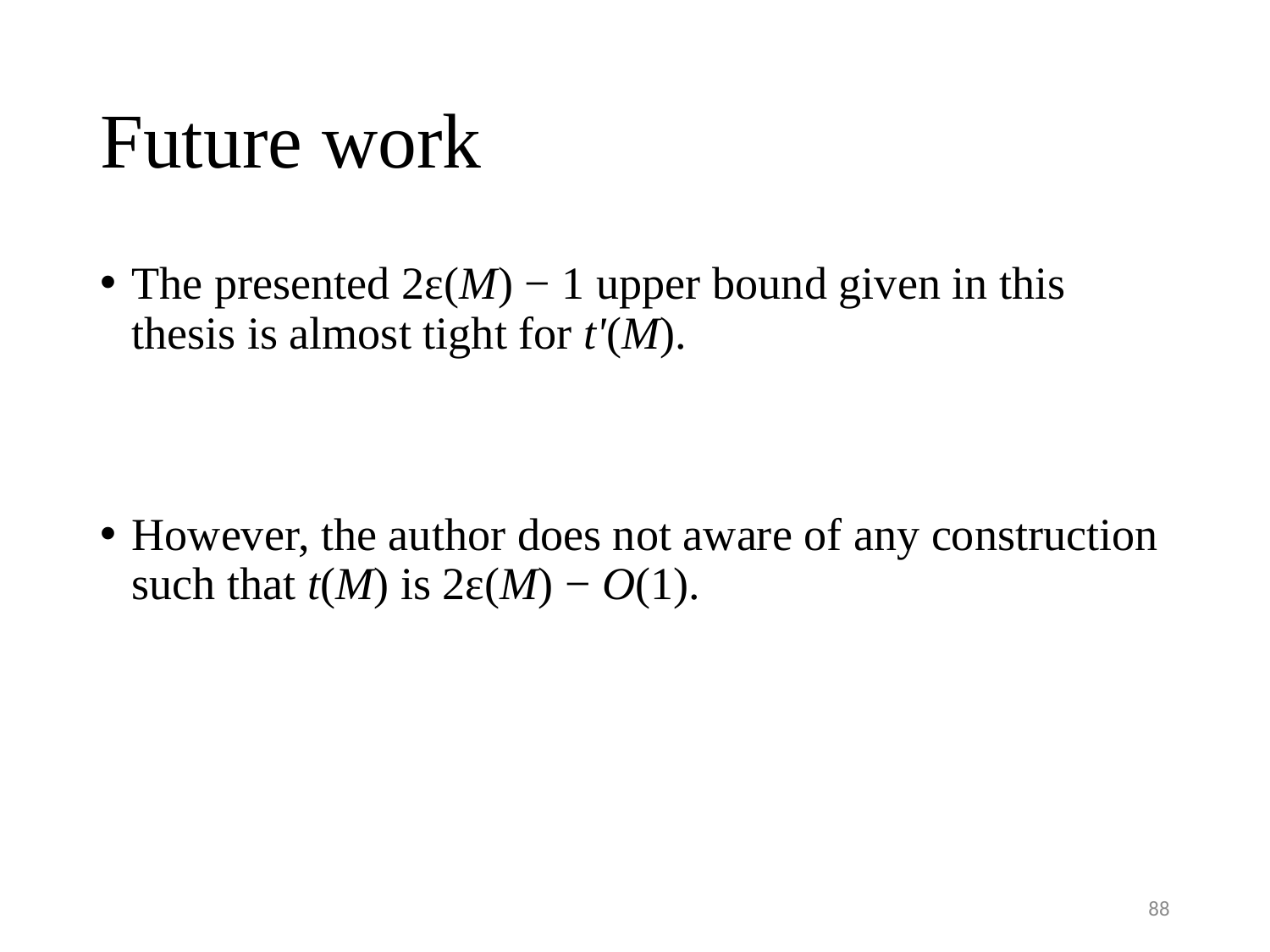

# Future work
The presented 2ε(M) − 1 upper bound given in this thesis is almost tight for t'(M).

However, the author does not aware of any construction such that t(M) is 2ε(M) − O(1).
88